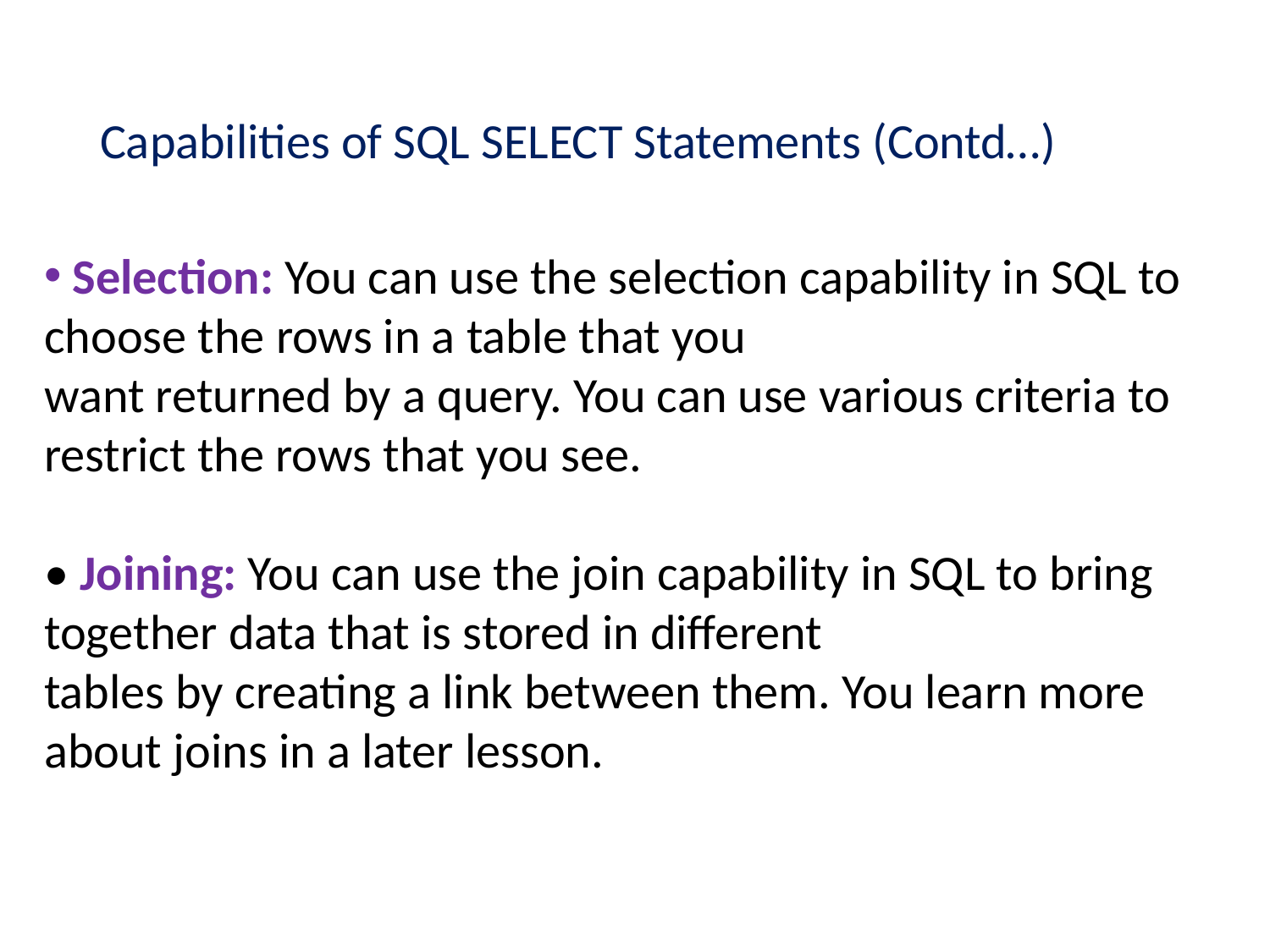

# Capabilities of SQL SELECT Statements (Contd…)
 Selection: You can use the selection capability in SQL to choose the rows in a table that you
want returned by a query. You can use various criteria to restrict the rows that you see.

• Joining: You can use the join capability in SQL to bring together data that is stored in different
tables by creating a link between them. You learn more about joins in a later lesson.